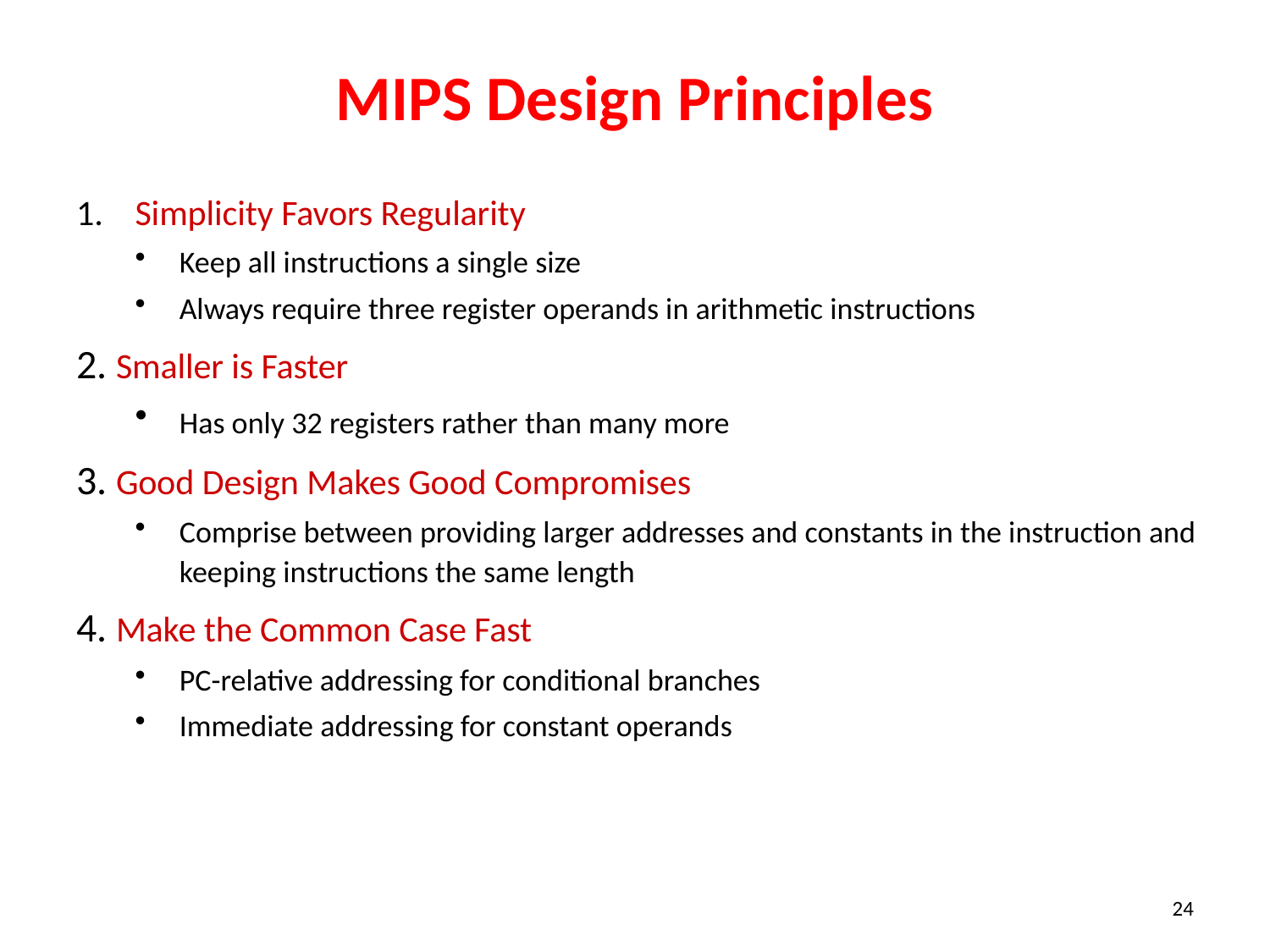

# MIPS Design Principles
Simplicity Favors Regularity
Keep all instructions a single size
Always require three register operands in arithmetic instructions
2. Smaller is Faster
	Has only 32 registers rather than many more
3. Good Design Makes Good Compromises
Comprise between providing larger addresses and constants in the instruction and keeping instructions the same length
4. Make the Common Case Fast
PC-relative addressing for conditional branches
Immediate addressing for constant operands
24